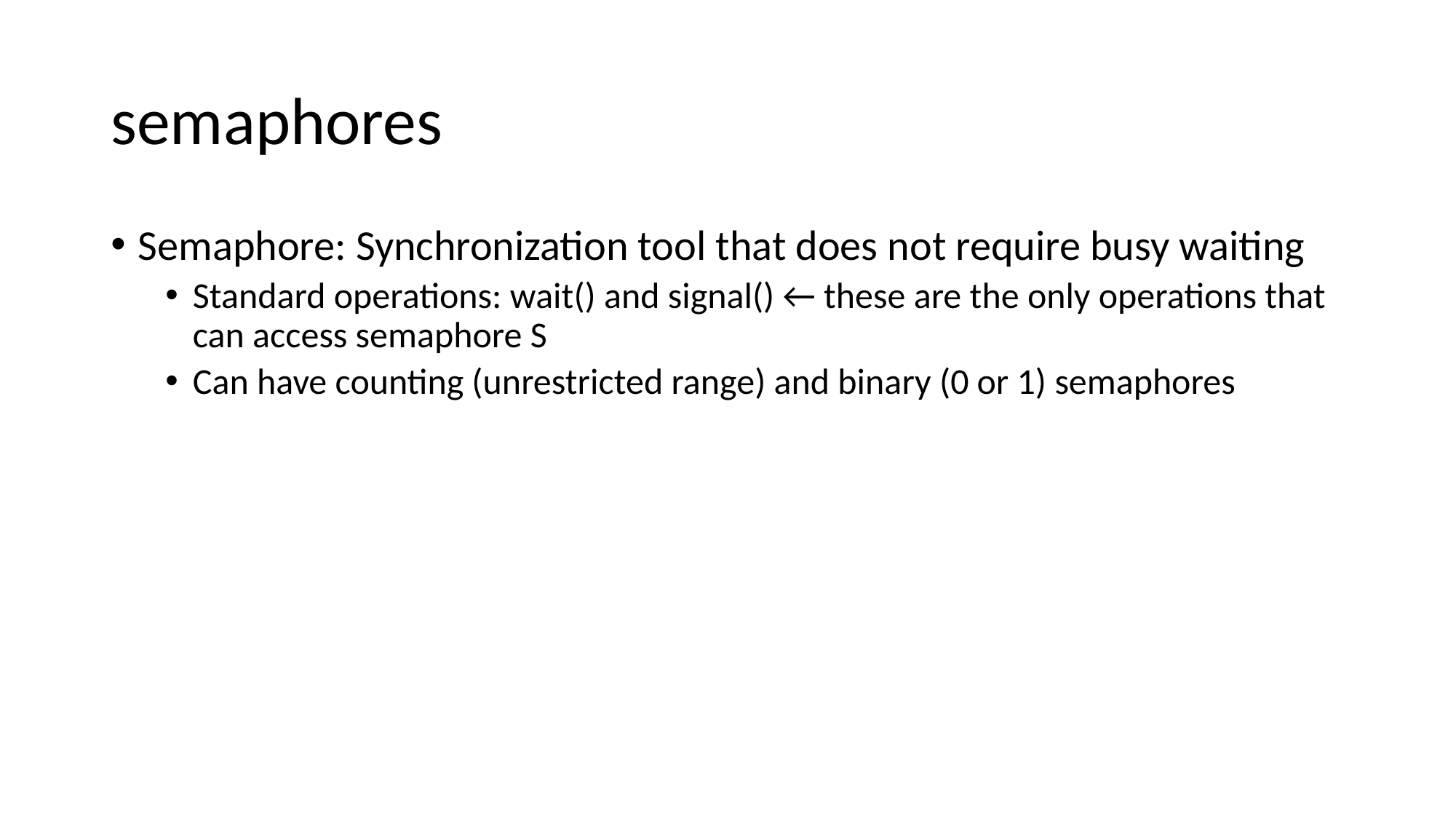

# semaphores
Semaphore: Synchronization tool that does not require busy waiting
Standard operations: wait() and signal() ← these are the only operations that can access semaphore S
Can have counting (unrestricted range) and binary (0 or 1) semaphores